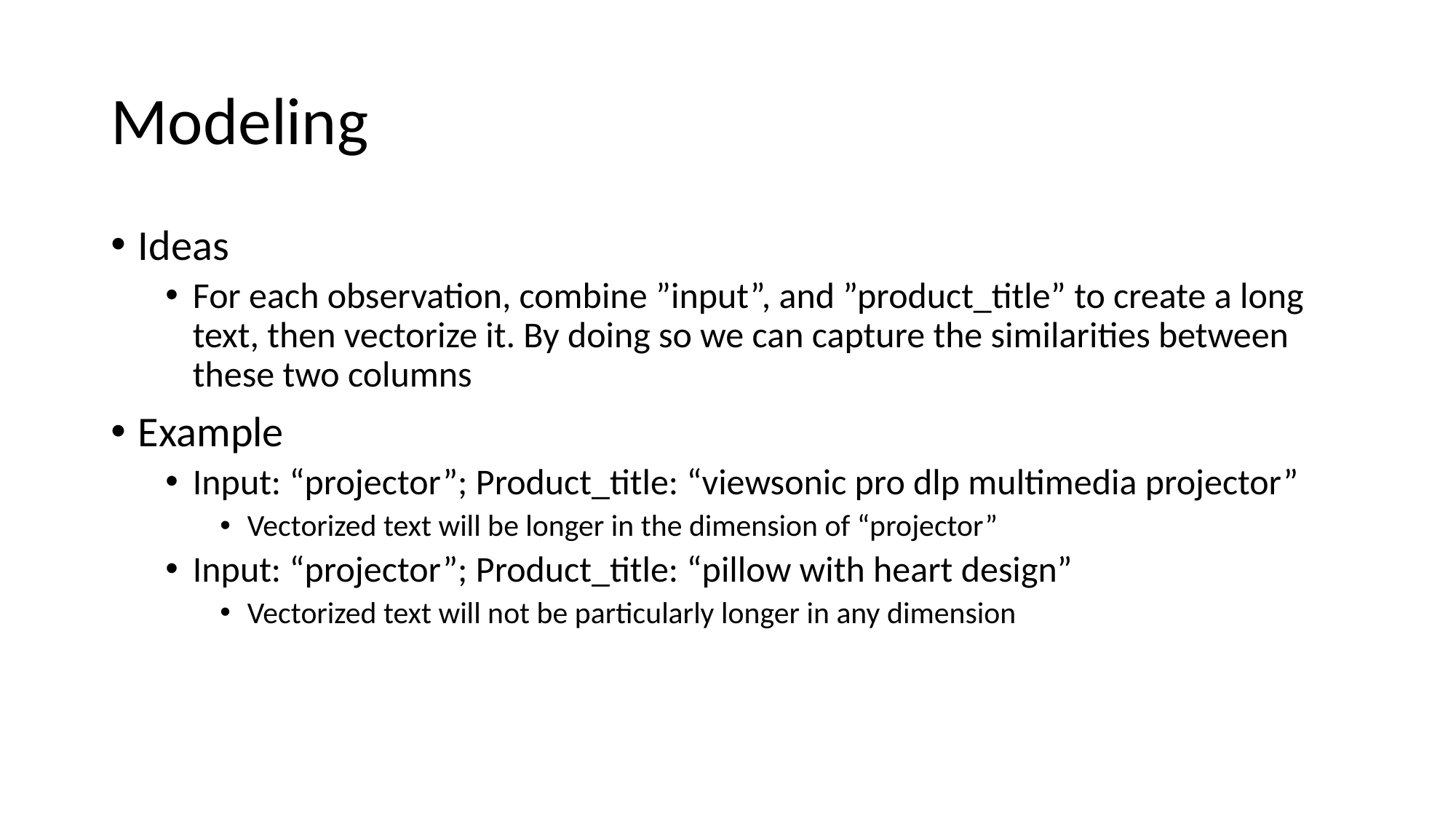

# Modeling
Ideas
For each observation, combine ”input”, and ”product_title” to create a long text, then vectorize it. By doing so we can capture the similarities between these two columns
Example
Input: “projector”; Product_title: “viewsonic pro dlp multimedia projector”
Vectorized text will be longer in the dimension of “projector”
Input: “projector”; Product_title: “pillow with heart design”
Vectorized text will not be particularly longer in any dimension